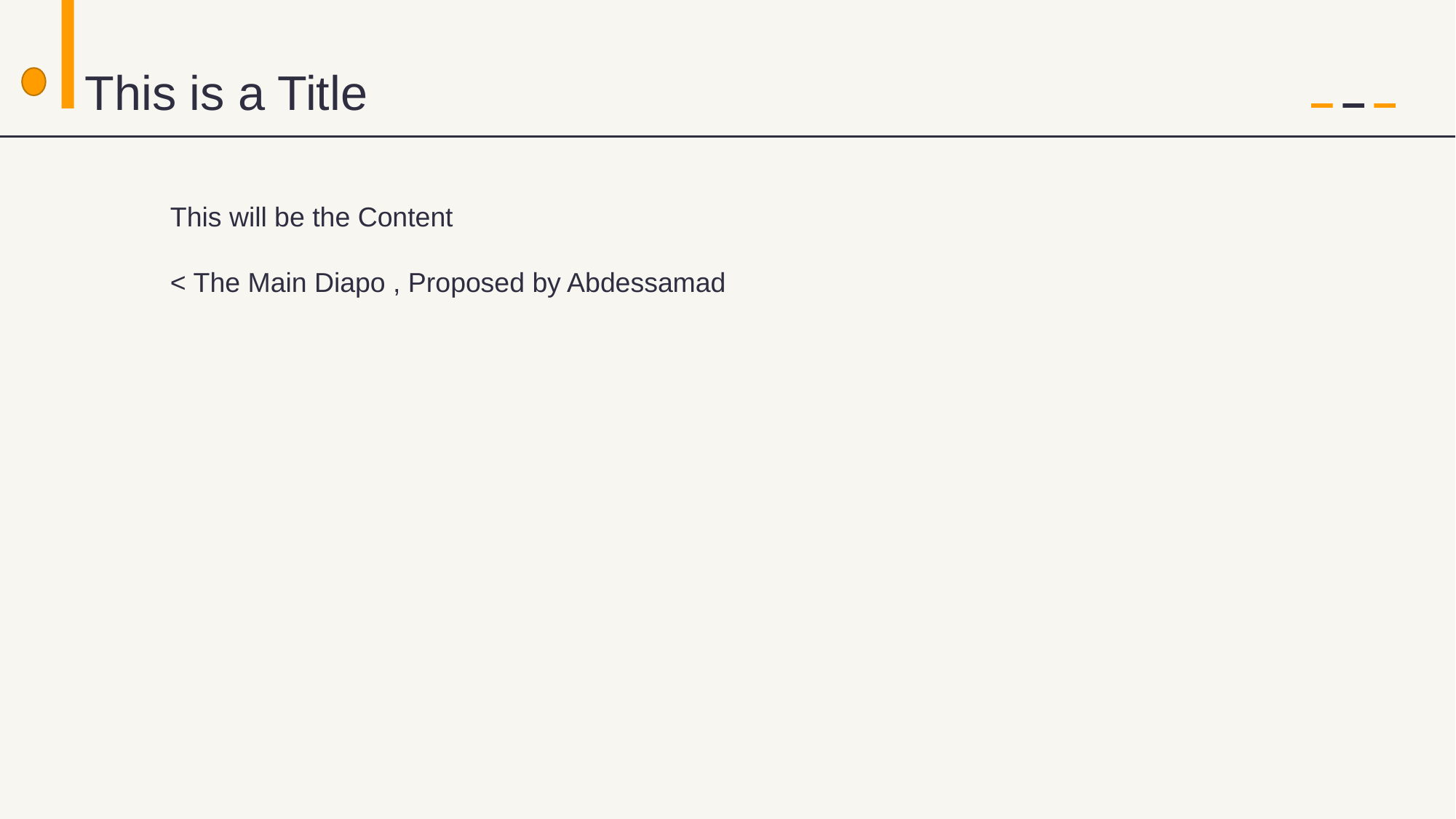

This is a Title

This will be the Content

< The Main Diapo , Proposed by Abdessamad